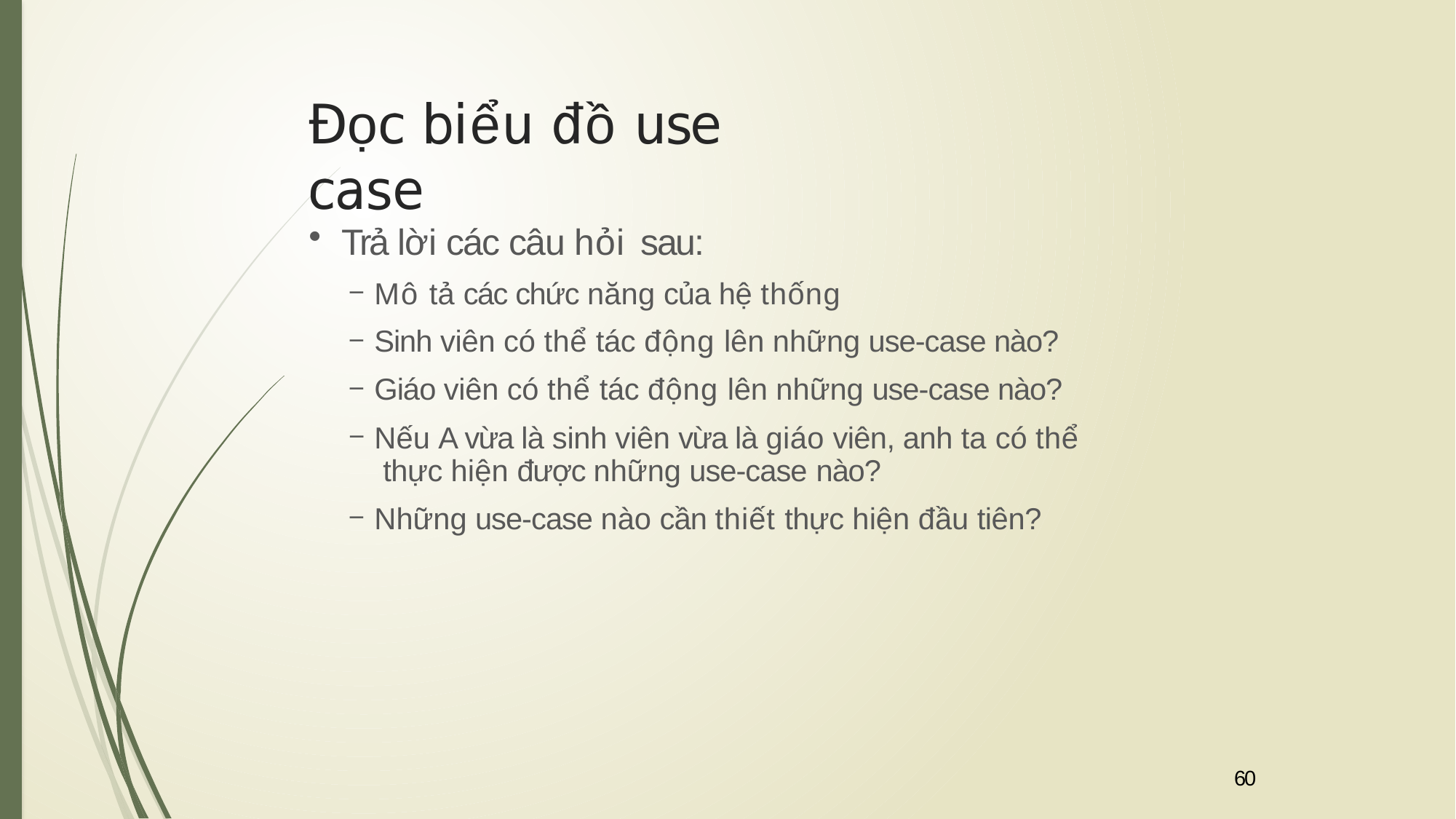

# Đọc biểu đồ use case
Trả lời các câu hỏi sau:
Mô tả các chức năng của hệ thống
Sinh viên có thể tác động lên những use-case nào?
Giáo viên có thể tác động lên những use-case nào?
Nếu A vừa là sinh viên vừa là giáo viên, anh ta có thể  thực hiện được những use-case nào?
Những use-case nào cần thiết thực hiện đầu tiên?
60